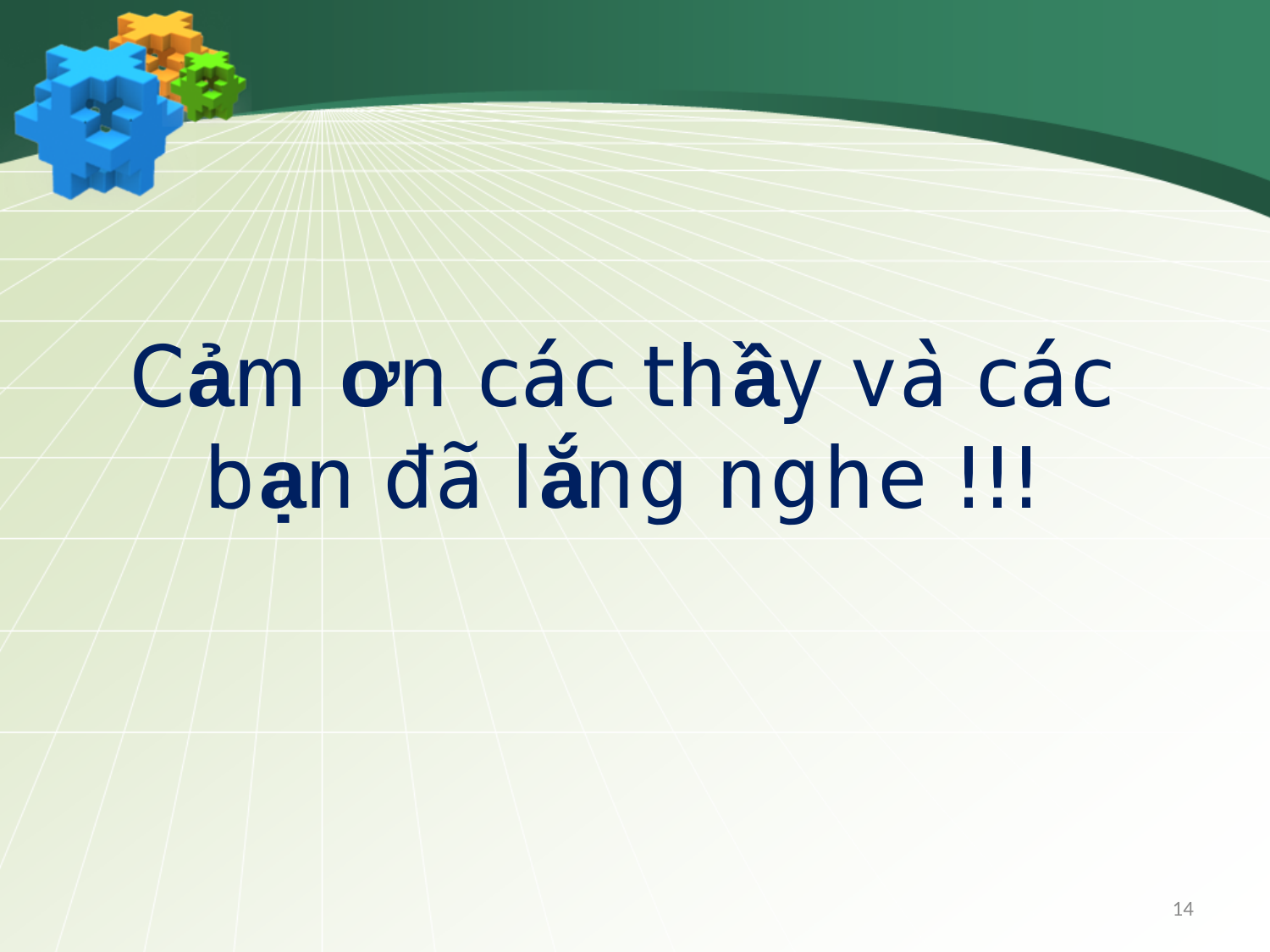

Cảm ơn các thầy và các bạn đã lắng nghe !!!

14